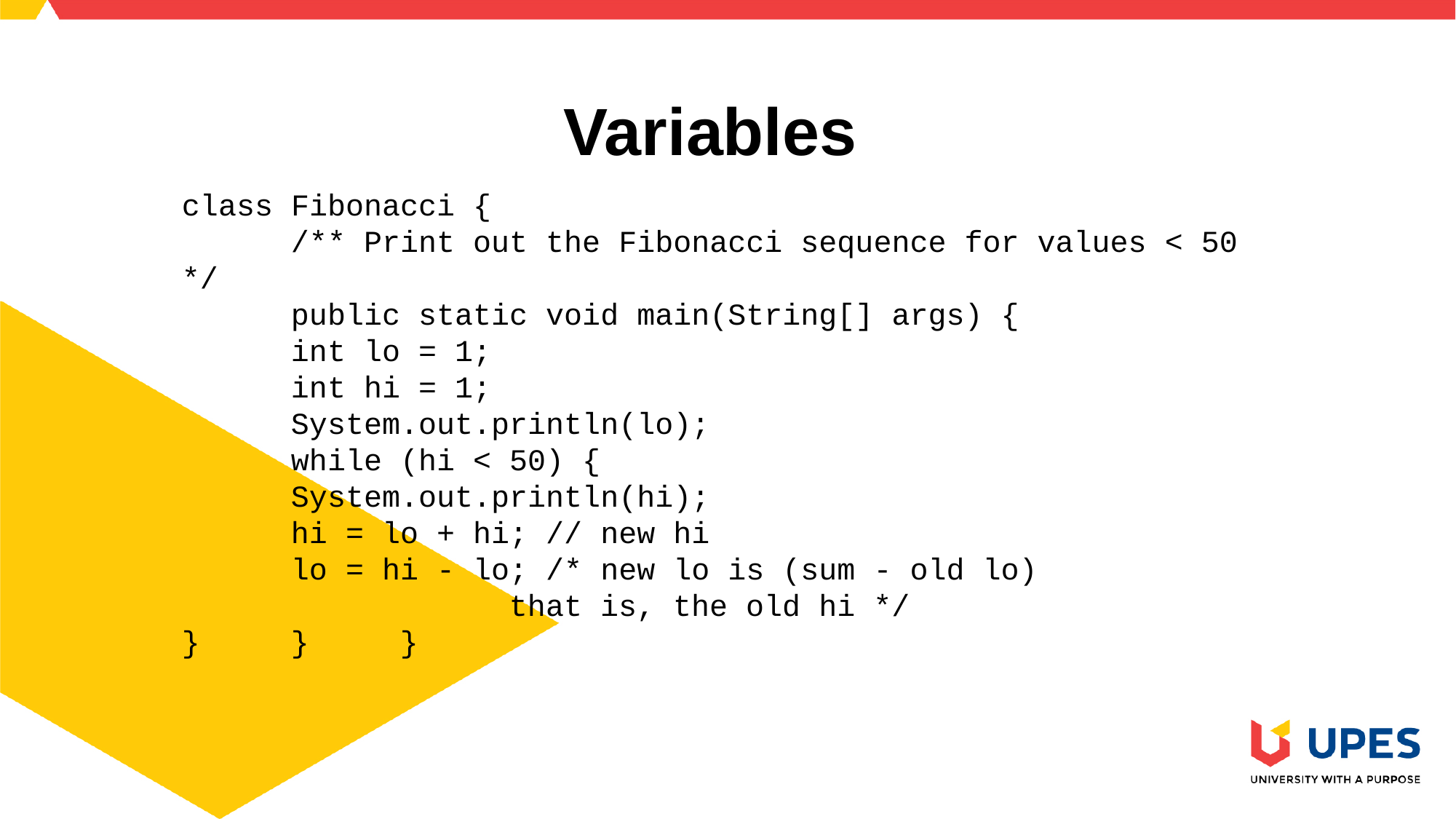

# Variables
class Fibonacci {
	/** Print out the Fibonacci sequence for values < 50 */
	public static void main(String[] args) {
	int lo = 1;
	int hi = 1;
	System.out.println(lo);
	while (hi < 50) {
	System.out.println(hi);
	hi = lo + hi; // new hi
	lo = hi - lo; /* new lo is (sum - old lo)
			that is, the old hi */
}	}	}